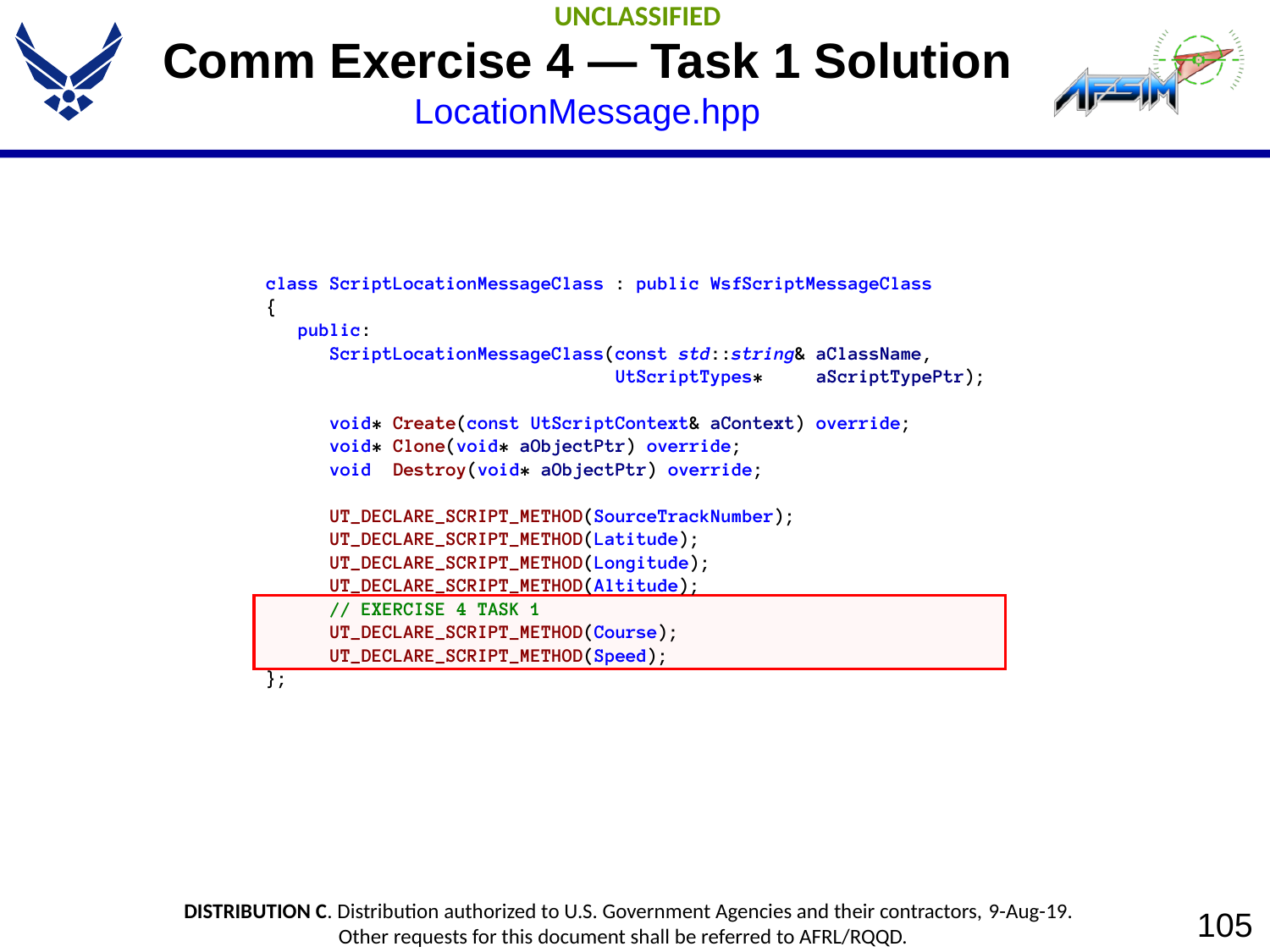

# Comm Exercise 4 — Task 1 Solution LocationMessage.hpp
class ScriptLocationMessageClass : public WsfScriptMessageClass
{
   public:
      ScriptLocationMessageClass(const std::string& aClassName,
                                 UtScriptTypes*     aScriptTypePtr);

      void* Create(const UtScriptContext& aContext) override;
      void* Clone(void* aObjectPtr) override;
      void  Destroy(void* aObjectPtr) override;

      UT_DECLARE_SCRIPT_METHOD(SourceTrackNumber);
      UT_DECLARE_SCRIPT_METHOD(Latitude);
      UT_DECLARE_SCRIPT_METHOD(Longitude);
      UT_DECLARE_SCRIPT_METHOD(Altitude);
      // EXERCISE 4 TASK 1
      UT_DECLARE_SCRIPT_METHOD(Course);
      UT_DECLARE_SCRIPT_METHOD(Speed);
};